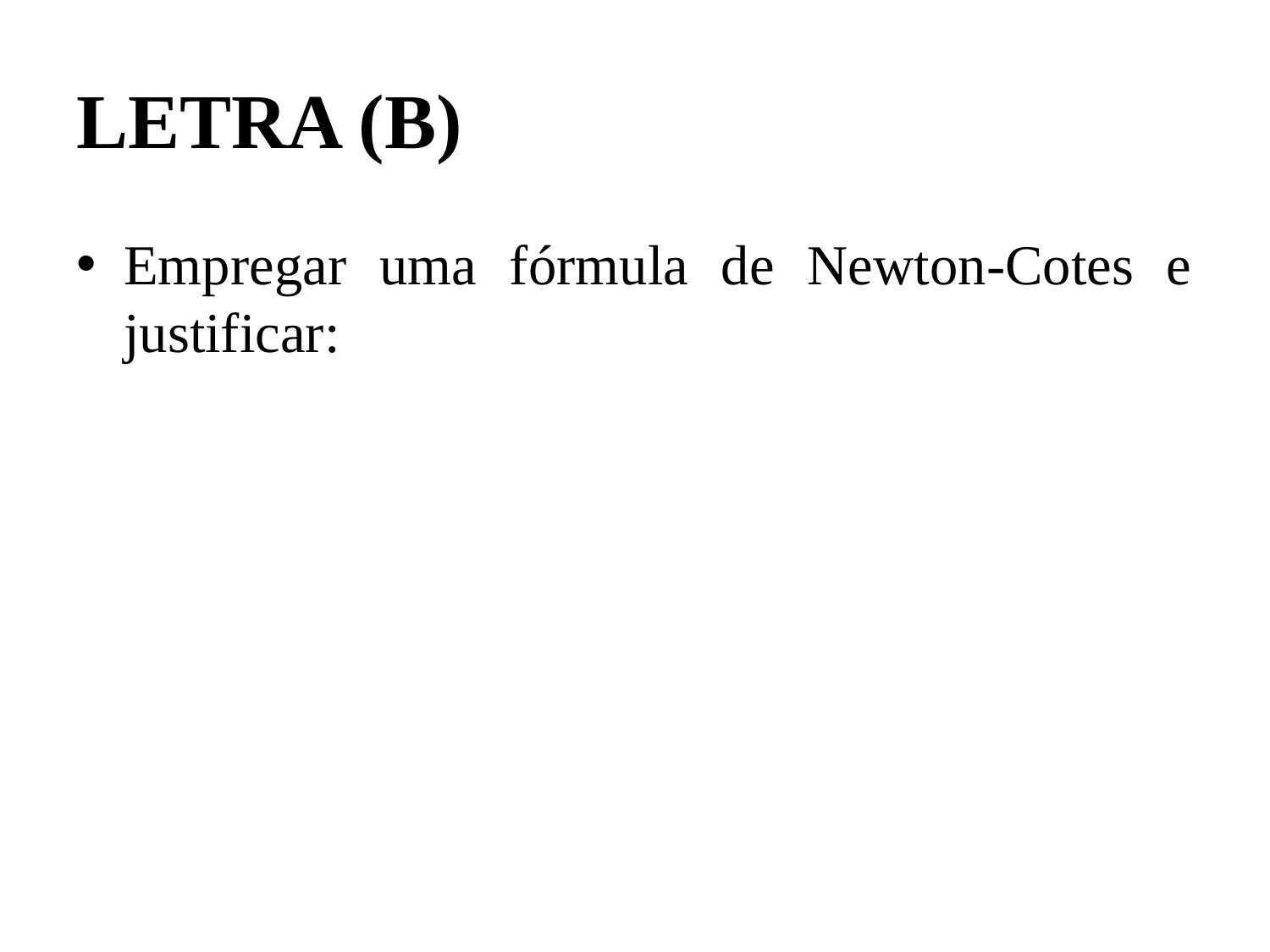

# LETRA (B)
Empregar uma fórmula de Newton-Cotes e justificar: